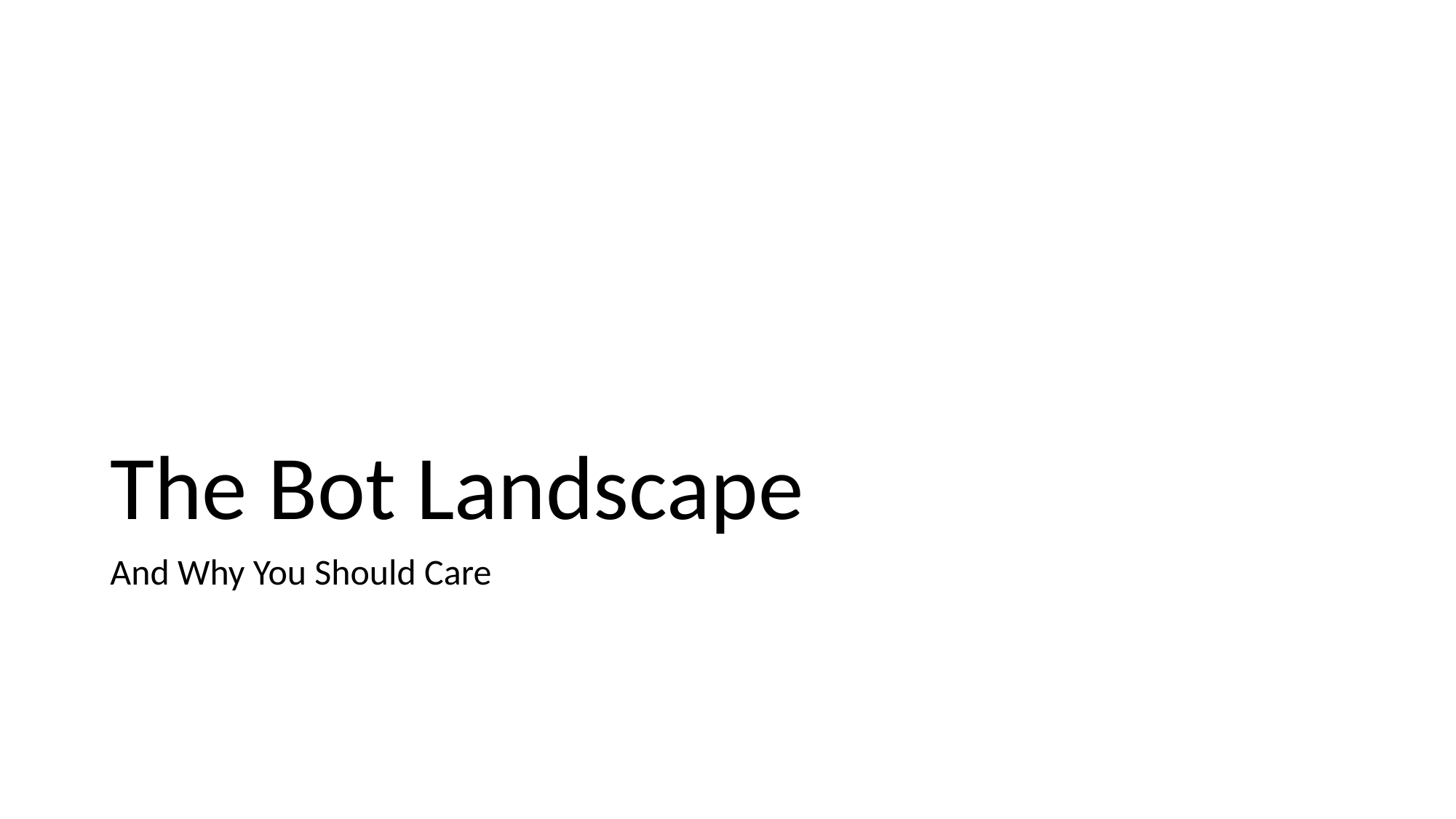

# The Bot Landscape
And Why You Should Care